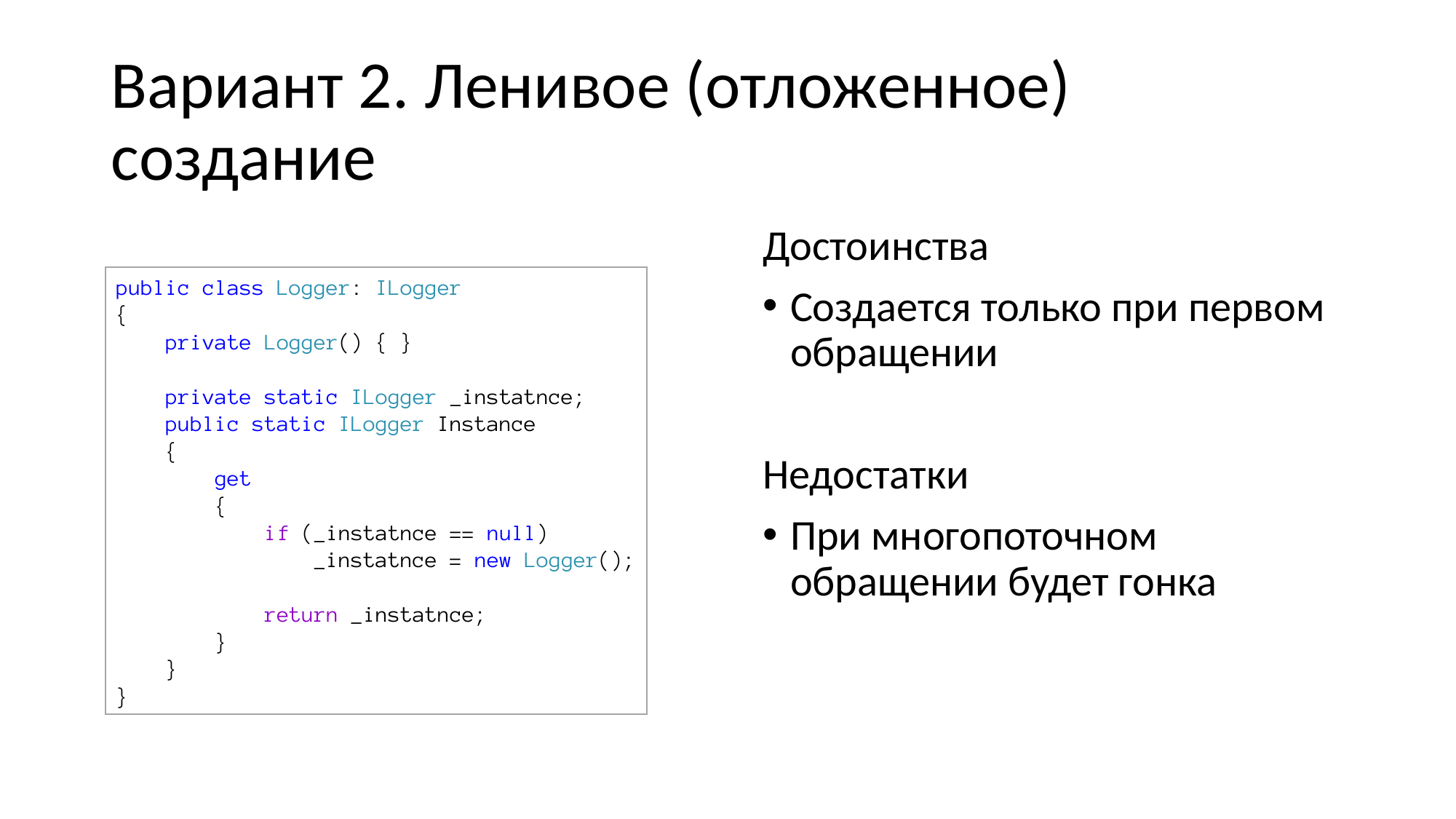

# Вариант 2. Ленивое (отложенное) создание
Достоинства
Создается только при первом обращении

Недостатки
При многопоточном обращении будет гонка
public class Logger: ILogger
{
    private Logger() { }
    private static ILogger _instatnce;
    public static ILogger Instance 
    {
        get 
        {
            if (_instatnce == null)
                _instatnce = new Logger();
            return _instatnce;
        }
    }
}